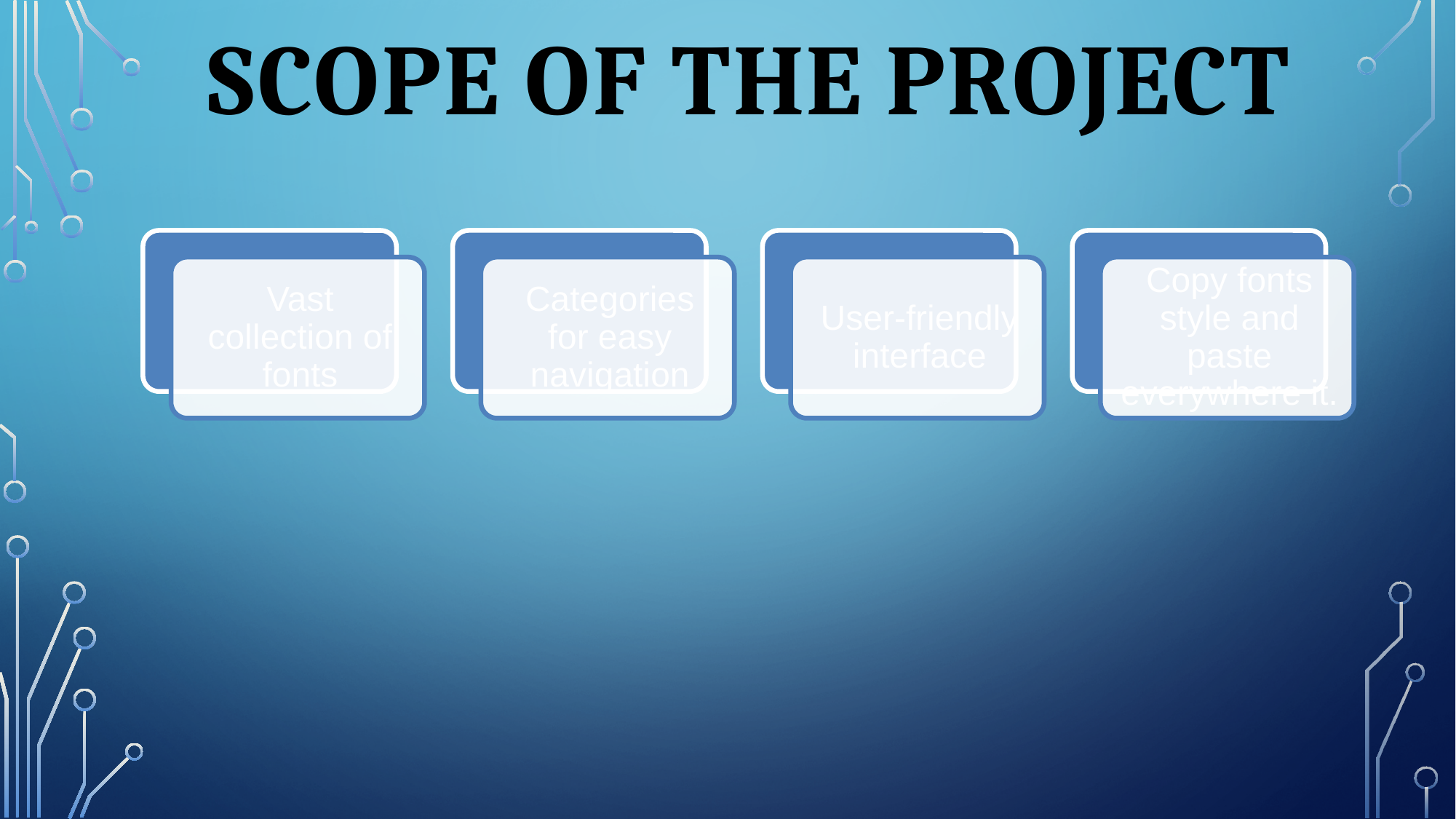

SCOPE OF THE PROJECT
Vast collection of fonts
Categories for easy navigation
User-friendly interface
Copy fonts style and paste everywhere it.